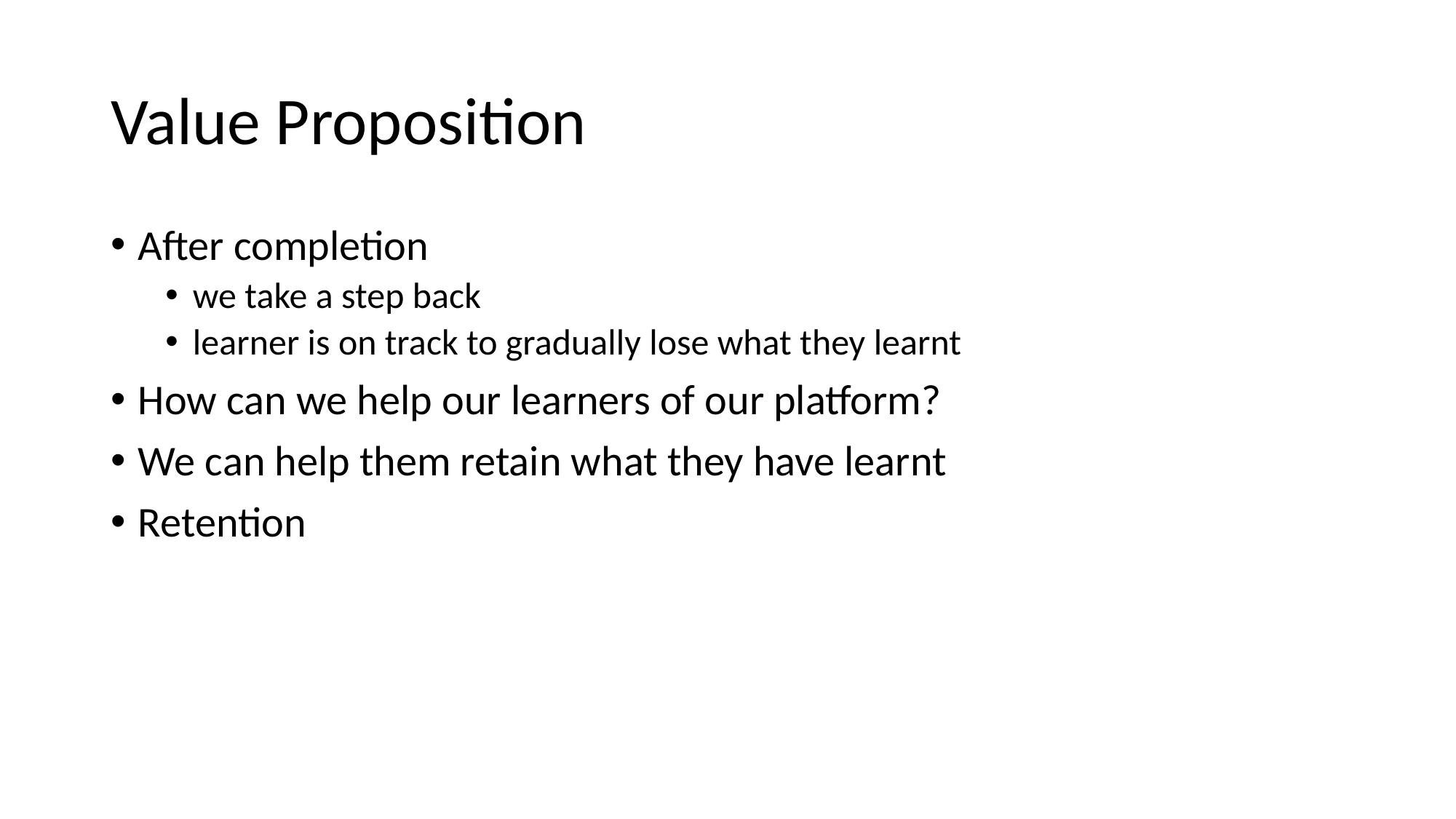

# Value Proposition
After completion
we take a step back
learner is on track to gradually lose what they learnt
How can we help our learners of our platform?
We can help them retain what they have learnt
Retention